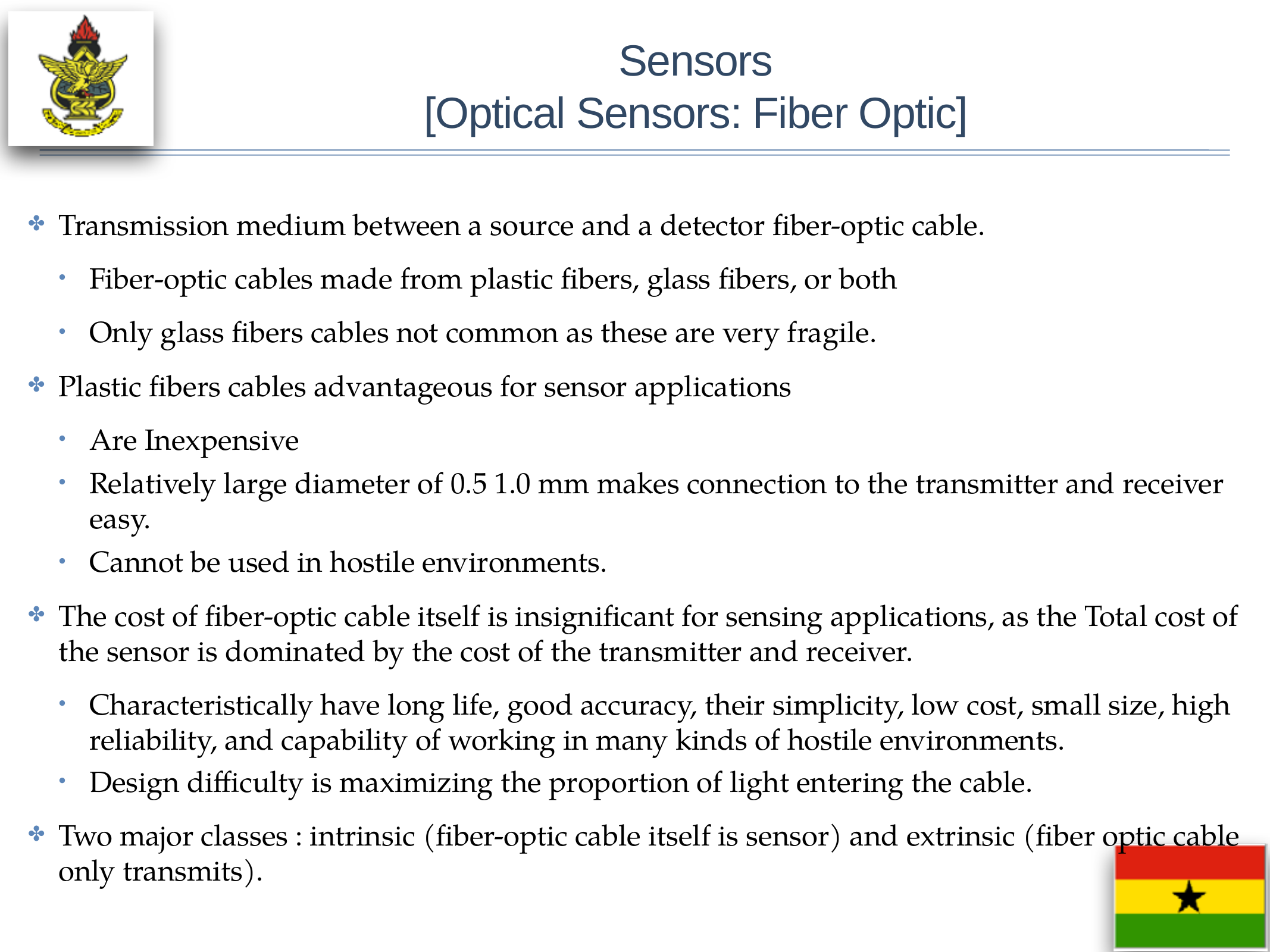

# Sensors
[Optical Sensors: Fiber Optic]
Transmission medium between a source and a detector fiber-optic cable.
Fiber-optic cables made from plastic fibers, glass fibers, or both
Only glass fibers cables not common as these are very fragile.
Plastic fibers cables advantageous for sensor applications
Are Inexpensive
Relatively large diameter of 0.5 1.0 mm makes connection to the transmitter and receiver easy.
Cannot be used in hostile environments.
The cost of fiber-optic cable itself is insignificant for sensing applications, as the Total cost of the sensor is dominated by the cost of the transmitter and receiver.
Characteristically have long life, good accuracy, their simplicity, low cost, small size, high reliability, and capability of working in many kinds of hostile environments.
Design difficulty is maximizing the proportion of light entering the cable.
Two major classes : intrinsic (fiber-optic cable itself is sensor) and extrinsic (fiber optic cable only transmits).